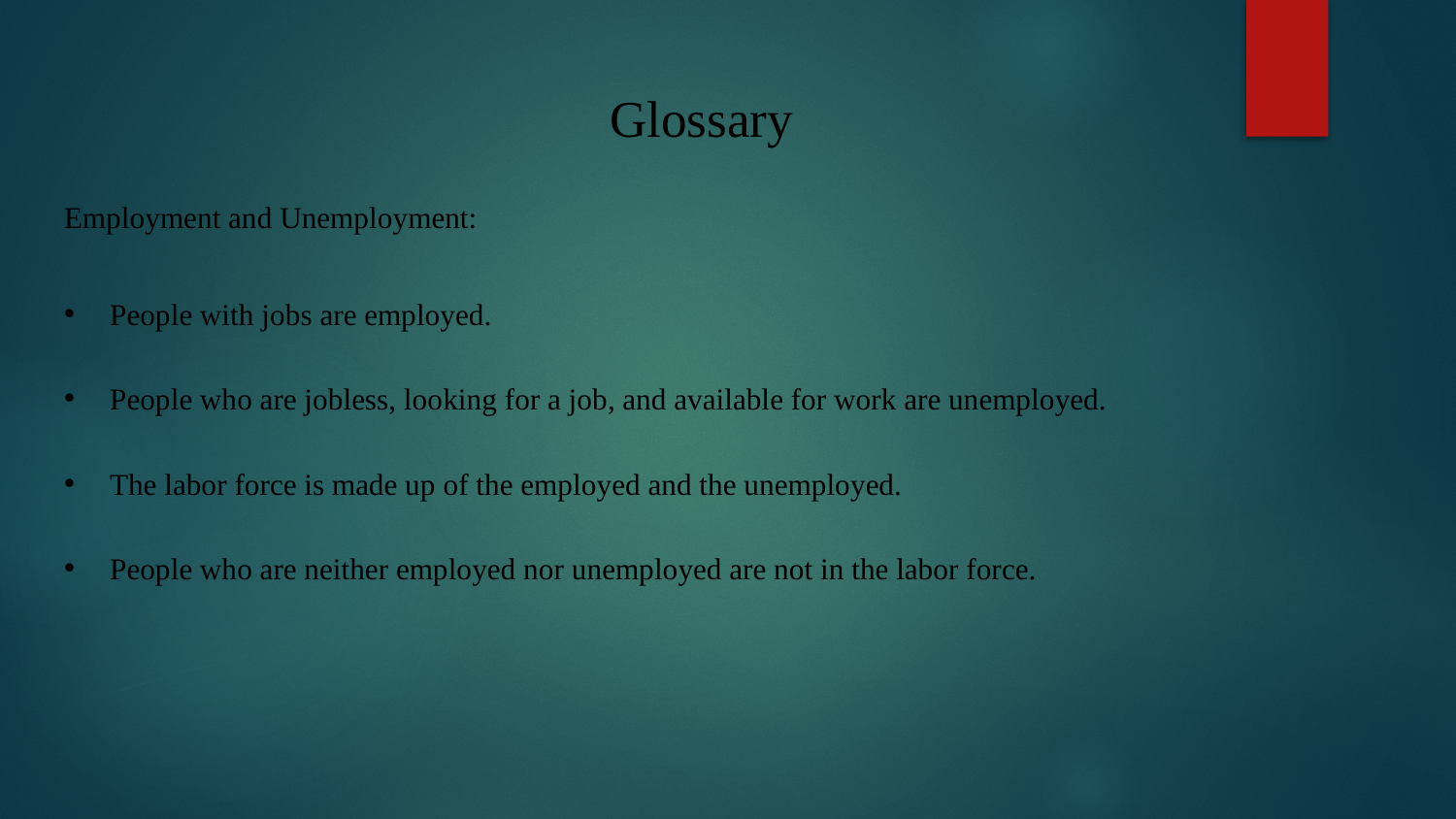

# Glossary
Employment and Unemployment:

People with jobs are employed.
People who are jobless, looking for a job, and available for work are unemployed.
The labor force is made up of the employed and the unemployed.
People who are neither employed nor unemployed are not in the labor force.